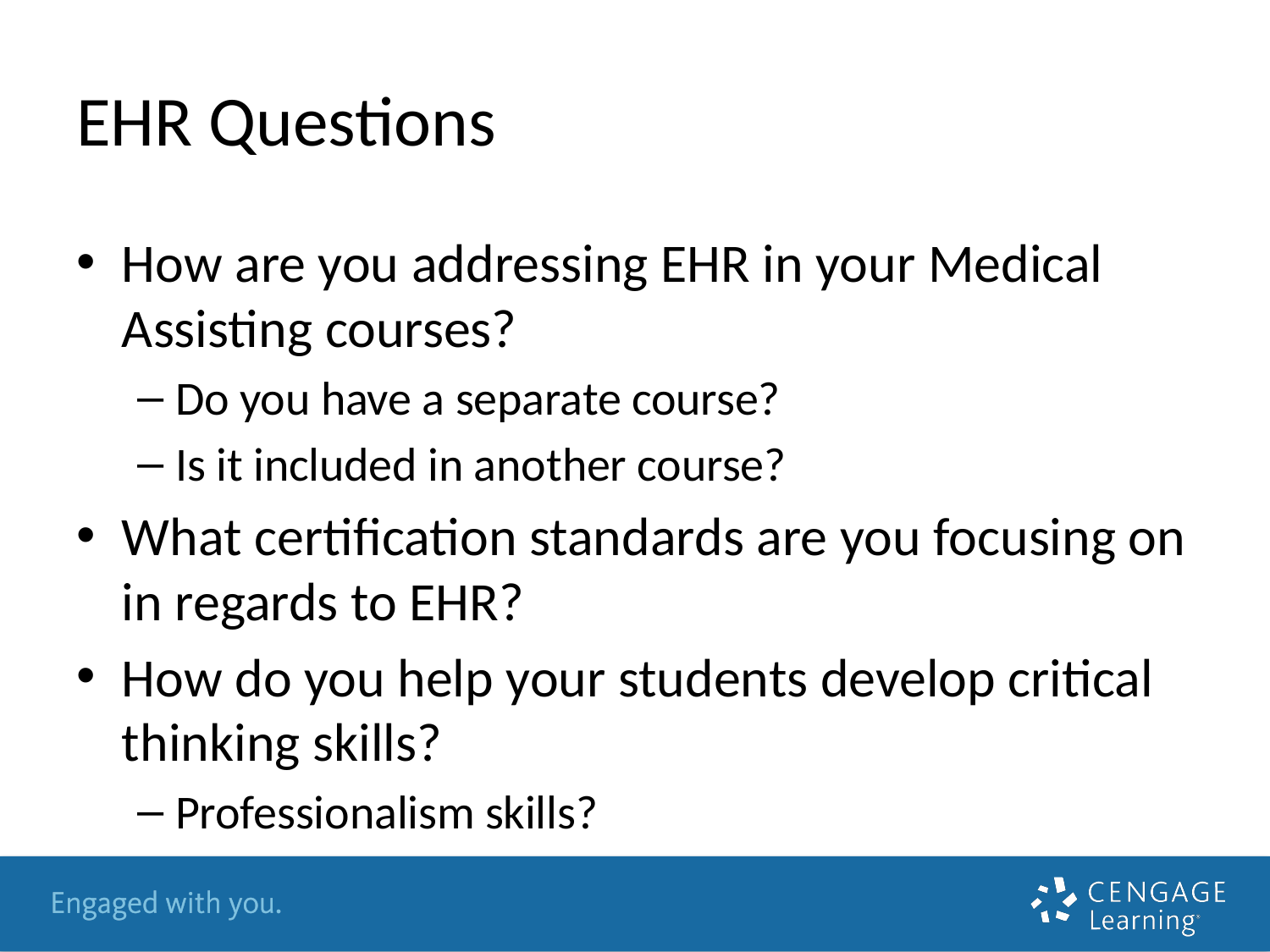

# EHR Questions
How are you addressing EHR in your Medical Assisting courses?
Do you have a separate course?
Is it included in another course?
What certification standards are you focusing on in regards to EHR?
How do you help your students develop critical thinking skills?
Professionalism skills?